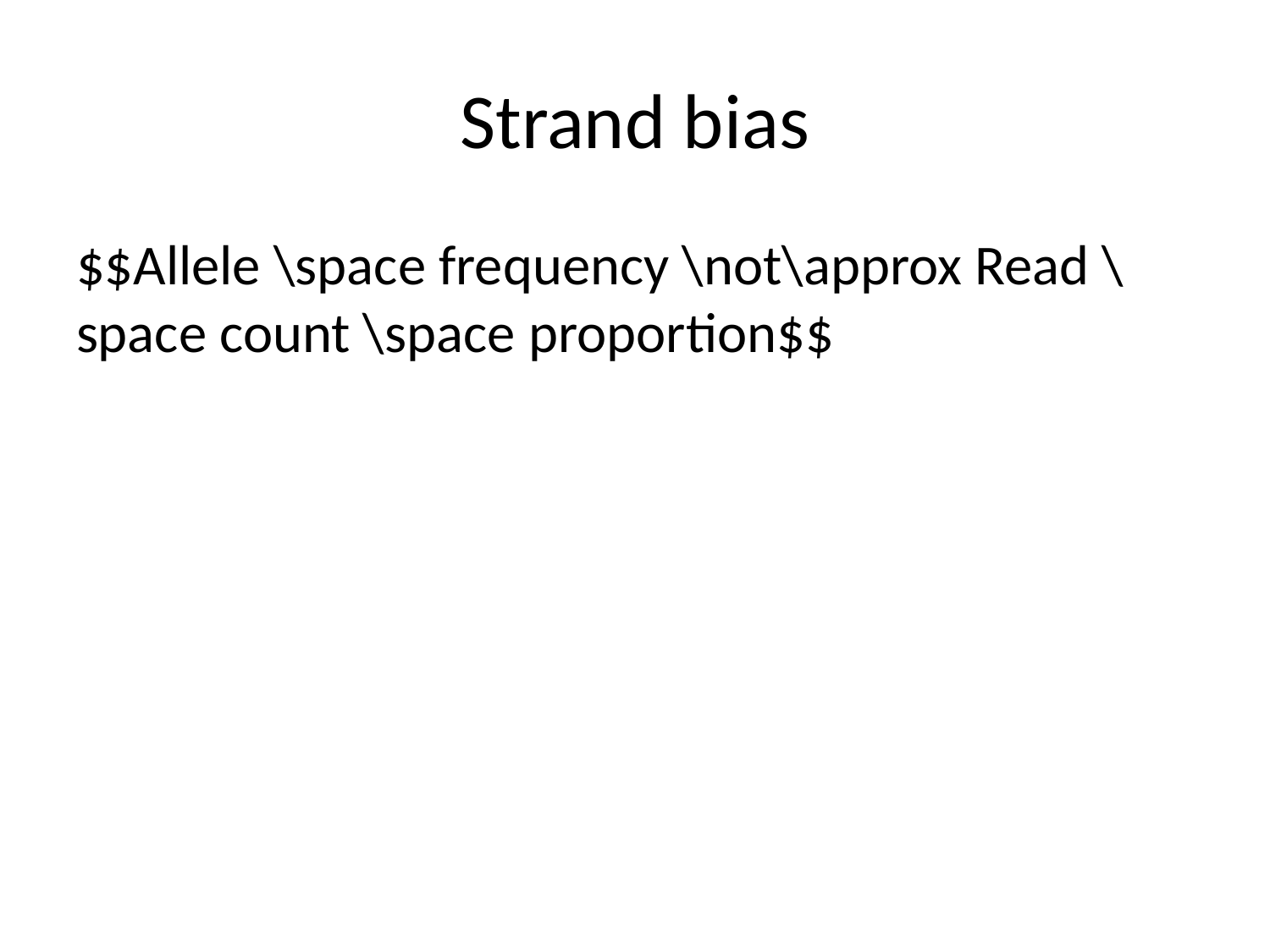

# Strand bias
$$Allele \space frequency \not\approx Read \space count \space proportion$$